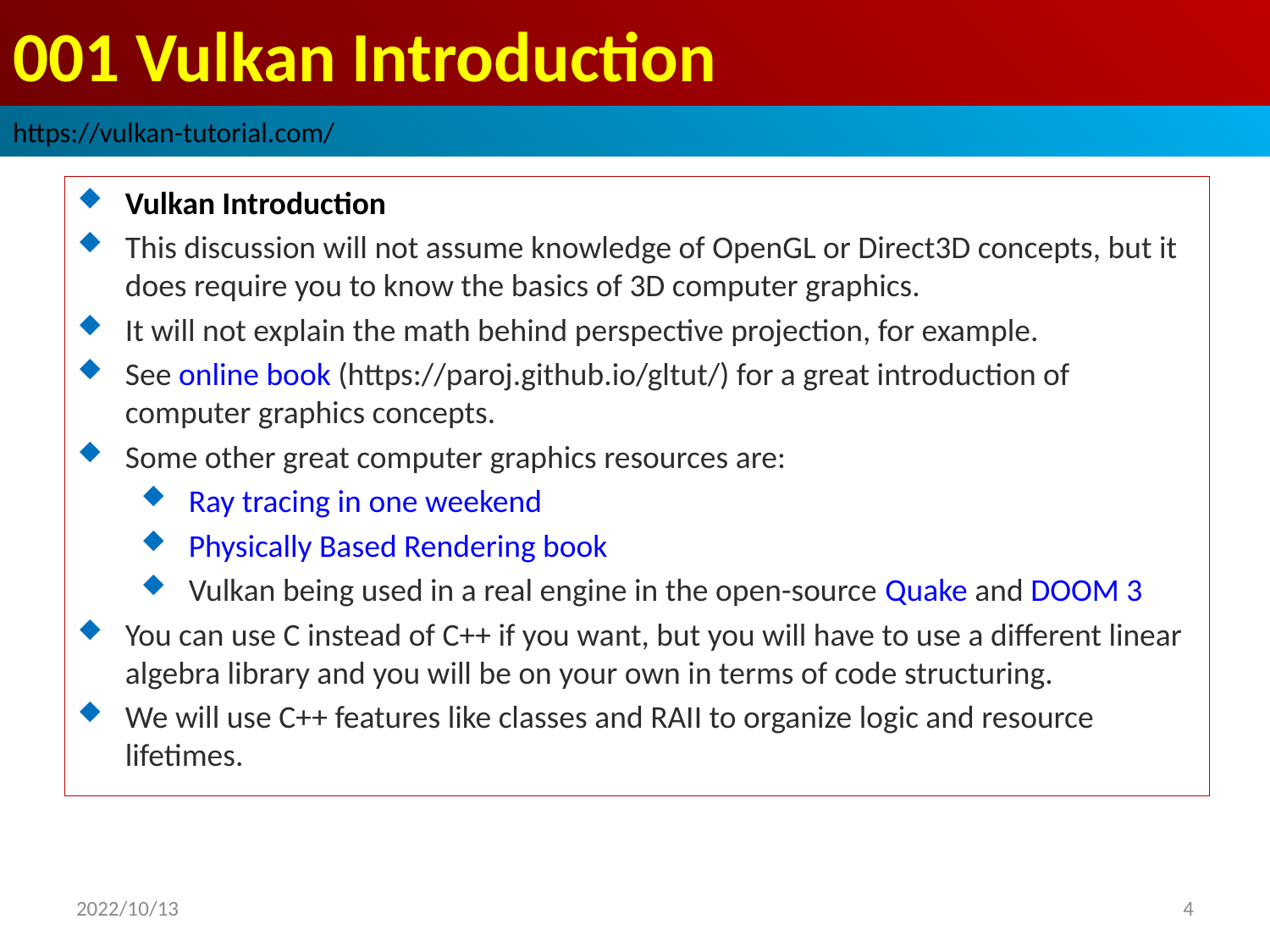

# 001 Vulkan Introduction
https://vulkan-tutorial.com/
Vulkan Introduction
This discussion will not assume knowledge of OpenGL or Direct3D concepts, but it does require you to know the basics of 3D computer graphics.
It will not explain the math behind perspective projection, for example.
See online book (https://paroj.github.io/gltut/) for a great introduction of computer graphics concepts.
Some other great computer graphics resources are:
Ray tracing in one weekend
Physically Based Rendering book
Vulkan being used in a real engine in the open-source Quake and DOOM 3
You can use C instead of C++ if you want, but you will have to use a different linear algebra library and you will be on your own in terms of code structuring.
We will use C++ features like classes and RAII to organize logic and resource lifetimes.
2022/10/13
4